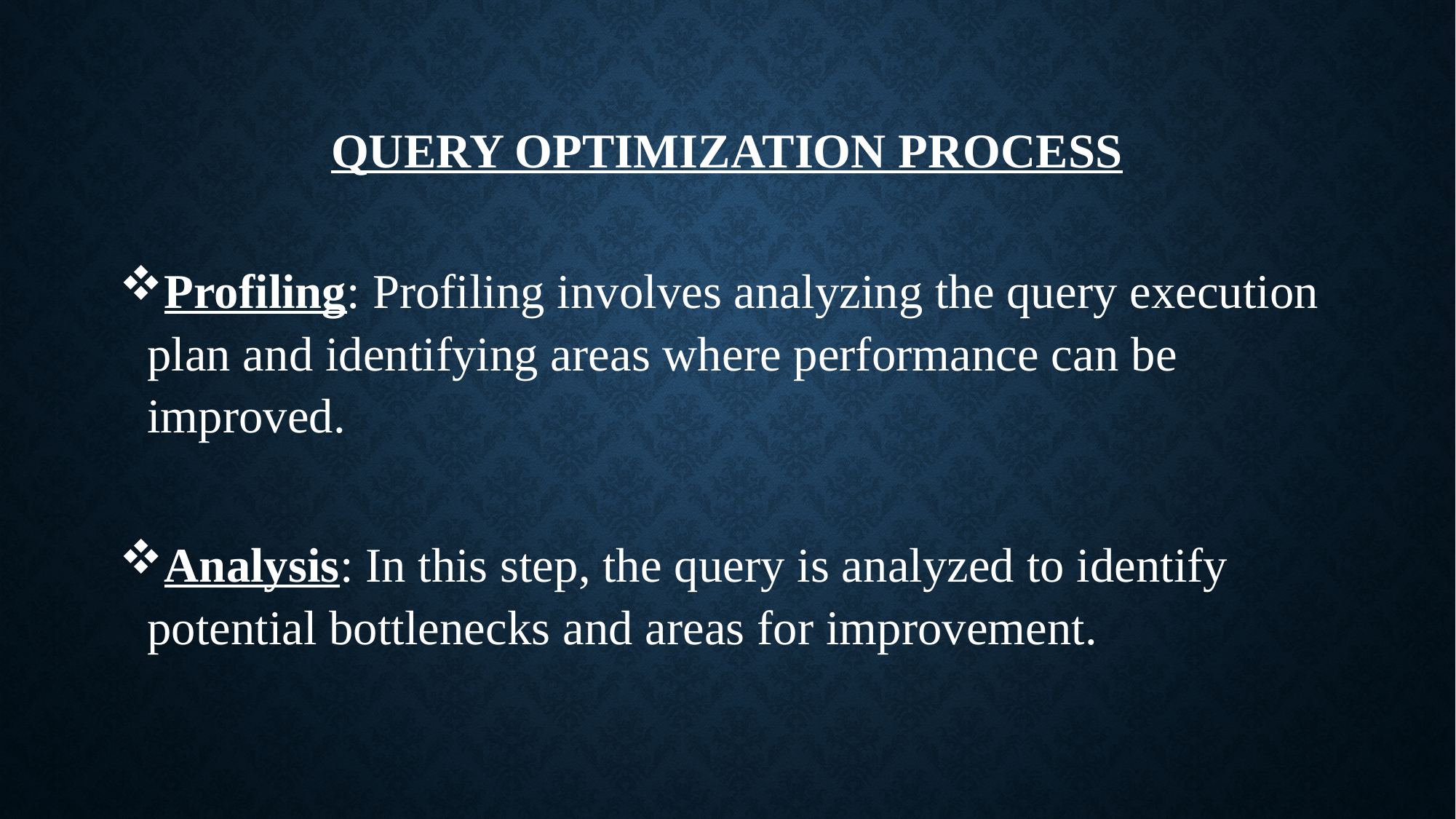

# QUERY OPTIMIZATION PROCESS
Profiling: Profiling involves analyzing the query execution plan and identifying areas where performance can be improved.

Analysis: In this step, the query is analyzed to identify potential bottlenecks and areas for improvement.